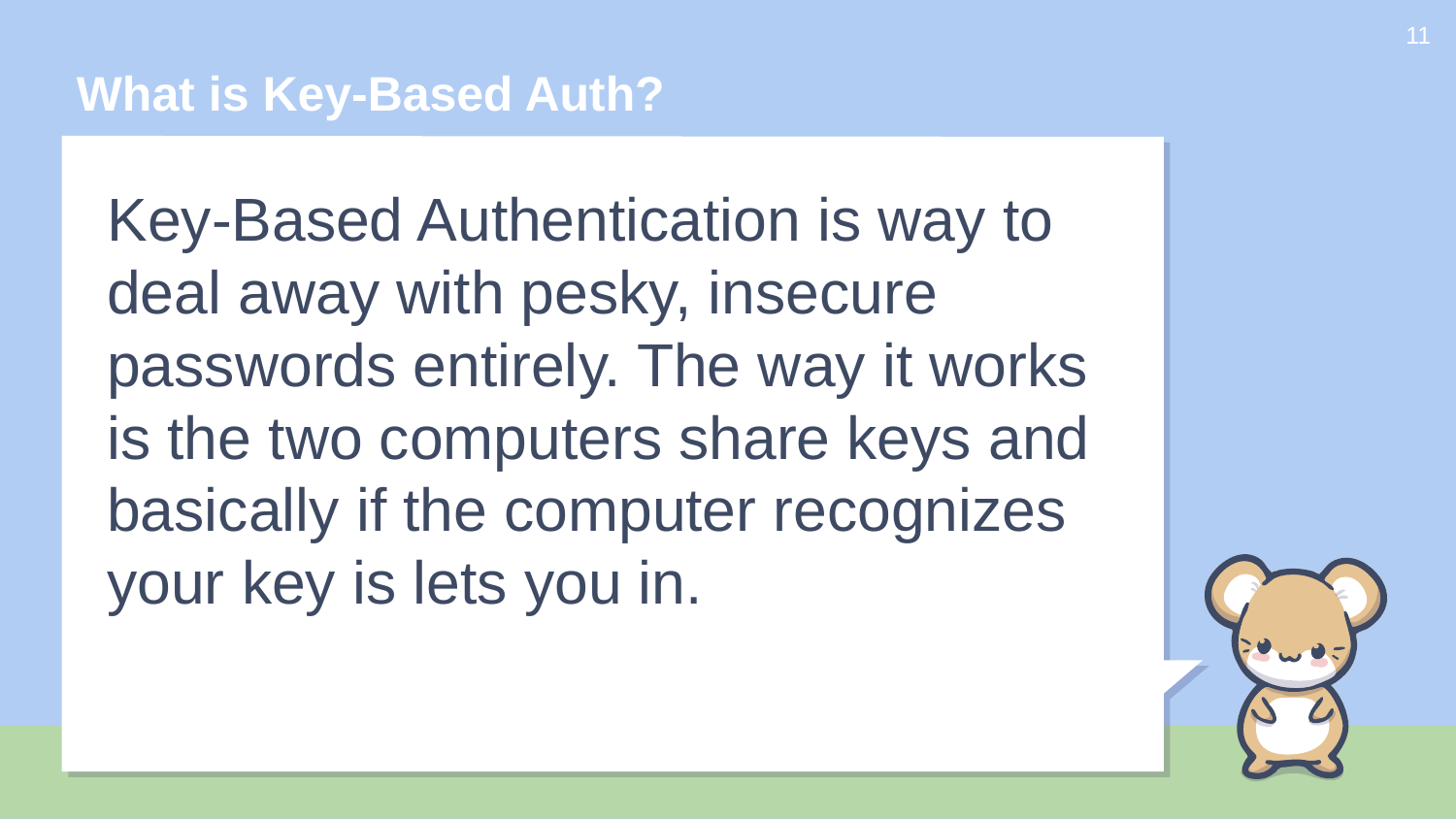

# What is Key-Based Auth?
11
Key-Based Authentication is way to deal away with pesky, insecure passwords entirely. The way it works is the two computers share keys and basically if the computer recognizes your key is lets you in.